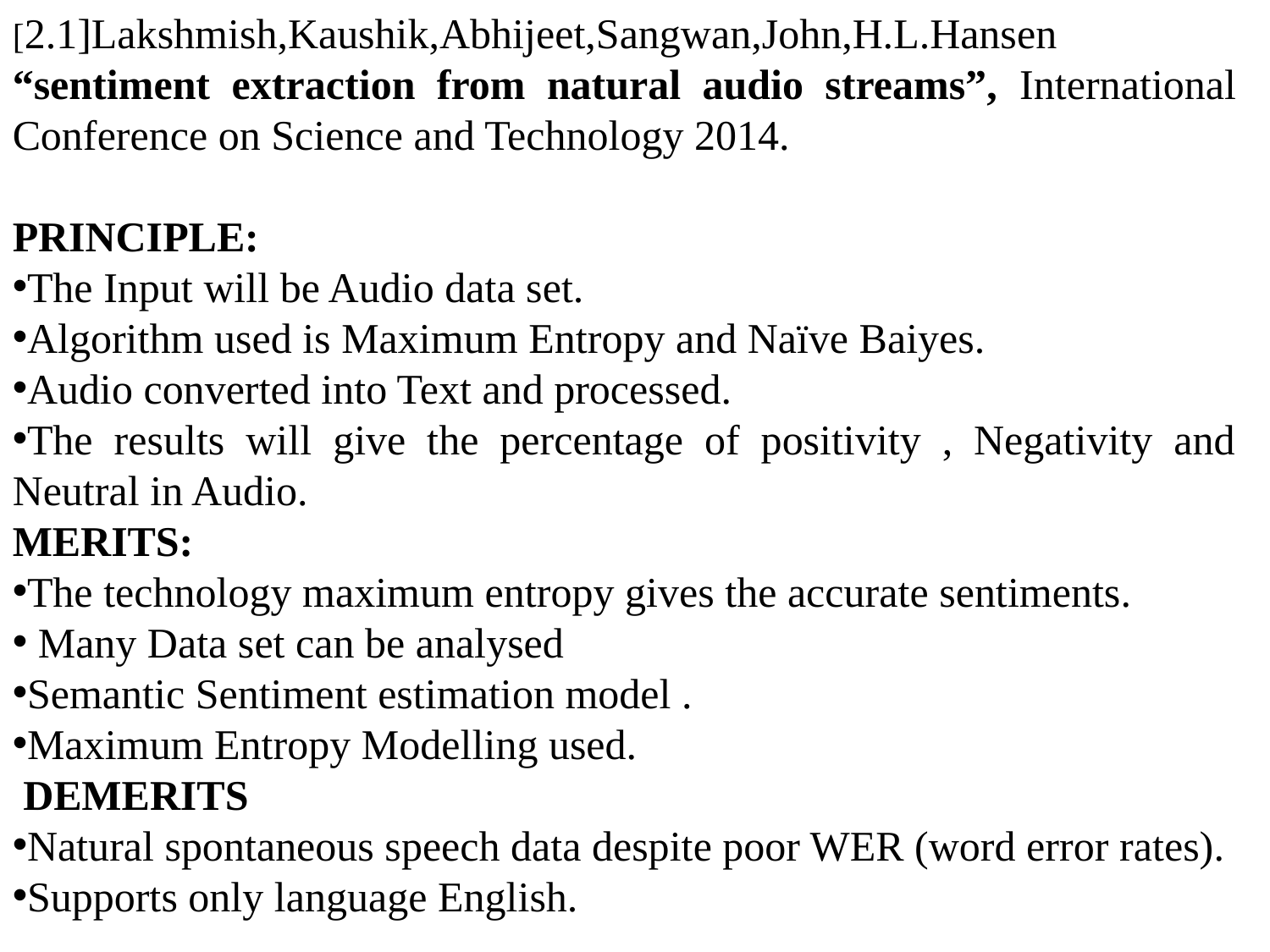

[2.1]Lakshmish,Kaushik,Abhijeet,Sangwan,John,H.L.Hansen “sentiment extraction from natural audio streams”, International Conference on Science and Technology 2014.

PRINCIPLE:
The Input will be Audio data set.
Algorithm used is Maximum Entropy and Naïve Baiyes.
Audio converted into Text and processed.
The results will give the percentage of positivity , Negativity and Neutral in Audio.
MERITS:
The technology maximum entropy gives the accurate sentiments.
 Many Data set can be analysed
Semantic Sentiment estimation model .
Maximum Entropy Modelling used.
 DEMERITS
Natural spontaneous speech data despite poor WER (word error rates).
Supports only language English.